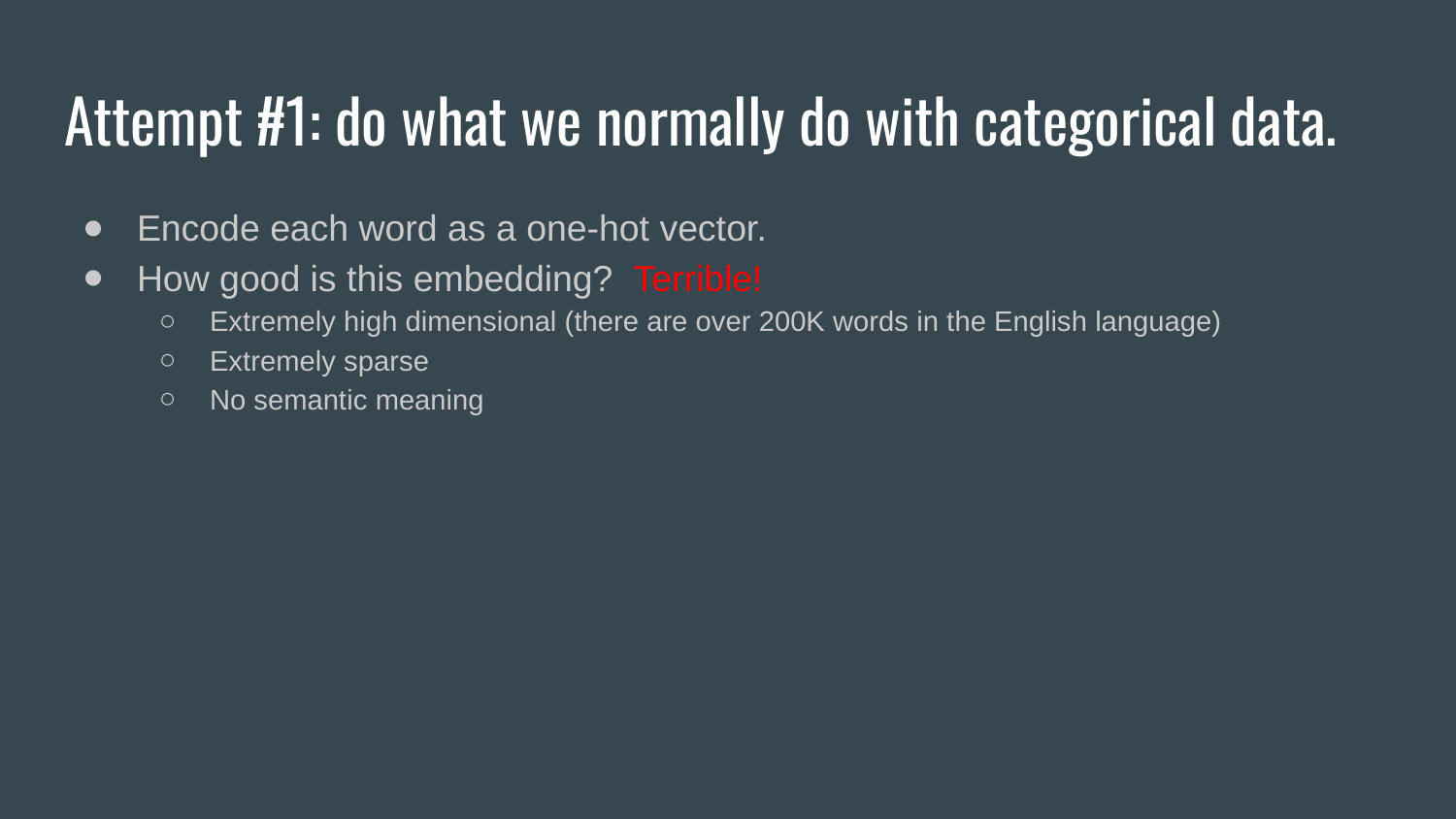

# Attempt #1: do what we normally do with categorical data.
Encode each word as a one-hot vector.
How good is this embedding?  Terrible!
Extremely high dimensional (there are over 200K words in the English language)
Extremely sparse
No semantic meaning